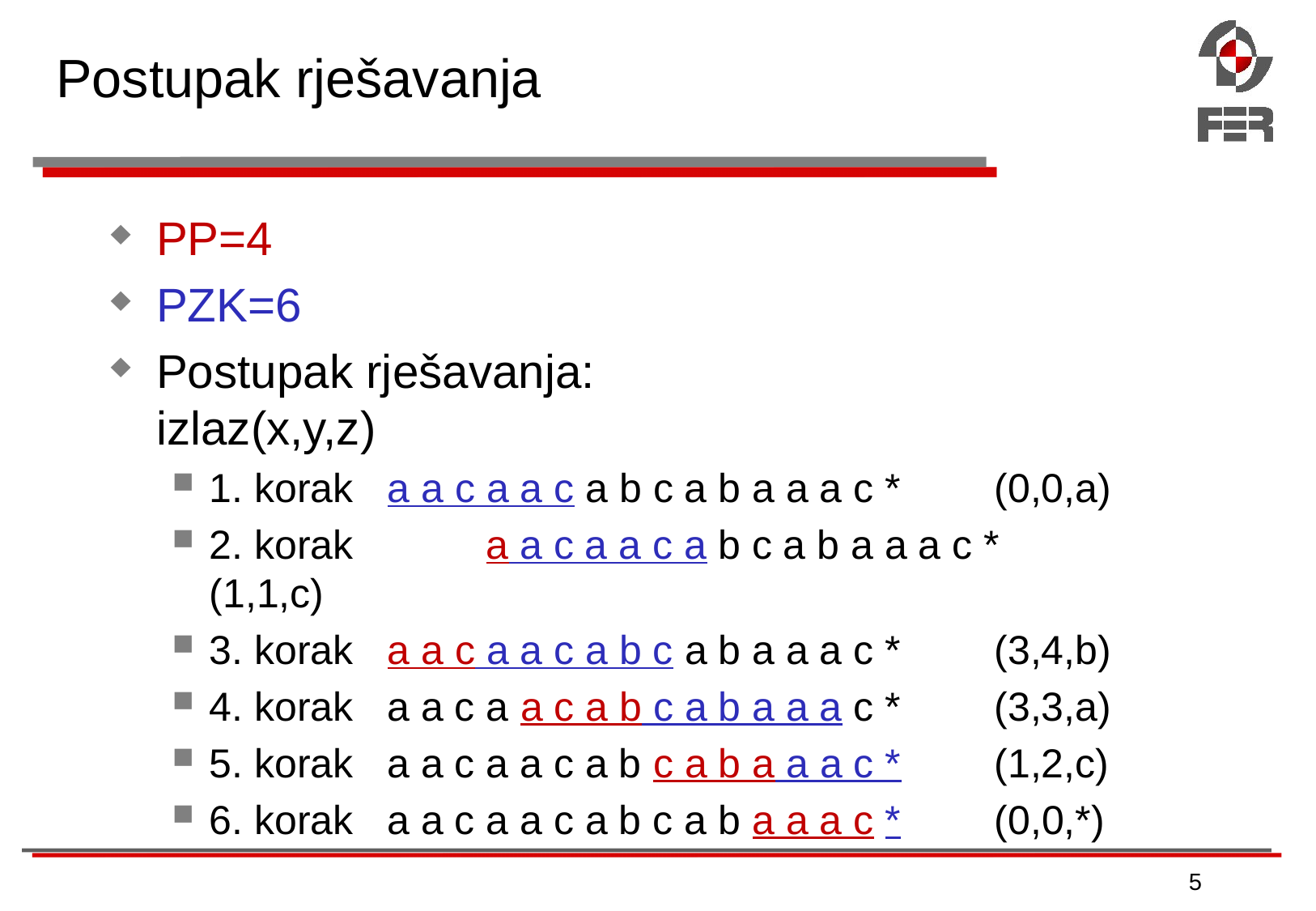

# Postupak rješavanja
PP=4
PZK=6
Postupak rješavanja:				izlaz(x,y,z)
1. korak   a a c a a c a b c a b a a a c * 	     (0,0,a)
2. korak	   a a c a a c a b c a b a a a c *	     (1,1,c)
3. korak   a a c a a c a b c a b a a a c *	     (3,4,b)
4. korak   a a c a a c a b c a b a a a c *	     (3,3,a)
5. korak   a a c a a c a b c a b a a a c *	     (1,2,c)
6. korak   a a c a a c a b c a b a a a c *	     (0,0,*)

5